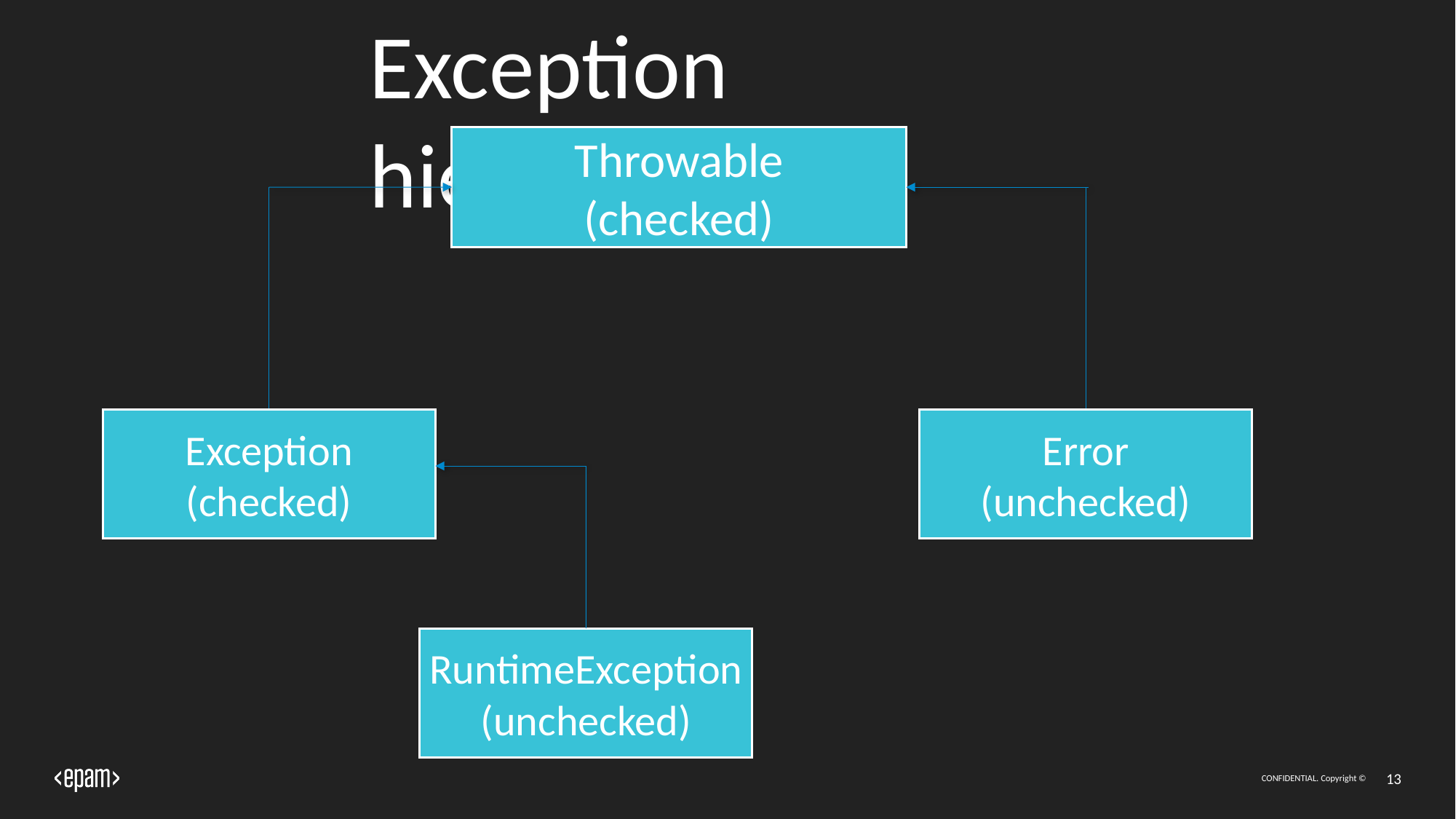

# Exception hierarchy
Throwable
(checked)
Error
(unchecked)
Exception
(checked)
RuntimeException
(unchecked)